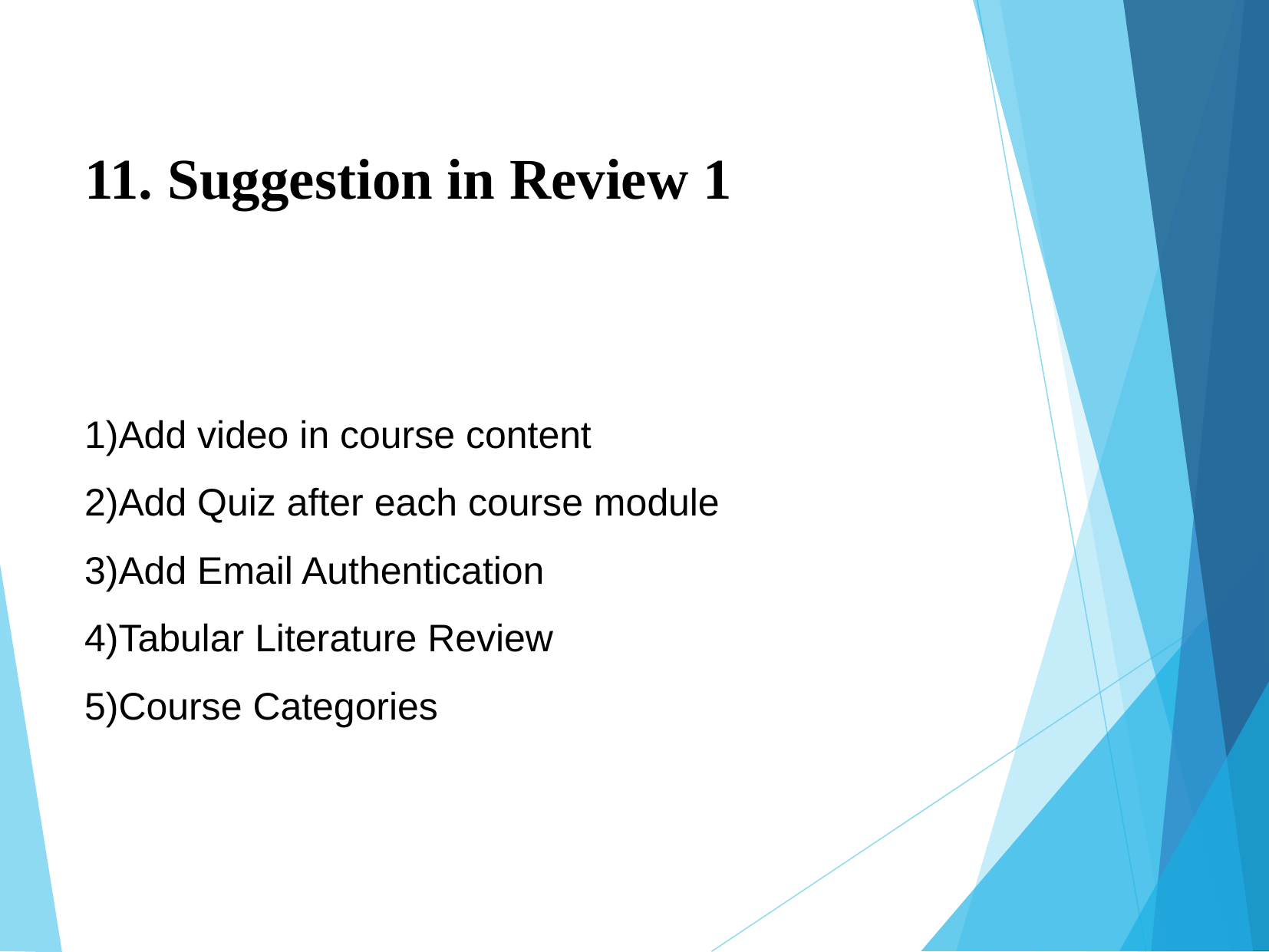

# 11. Suggestion in Review 1
Add video in course content
Add Quiz after each course module
Add Email Authentication
Tabular Literature Review
Course Categories